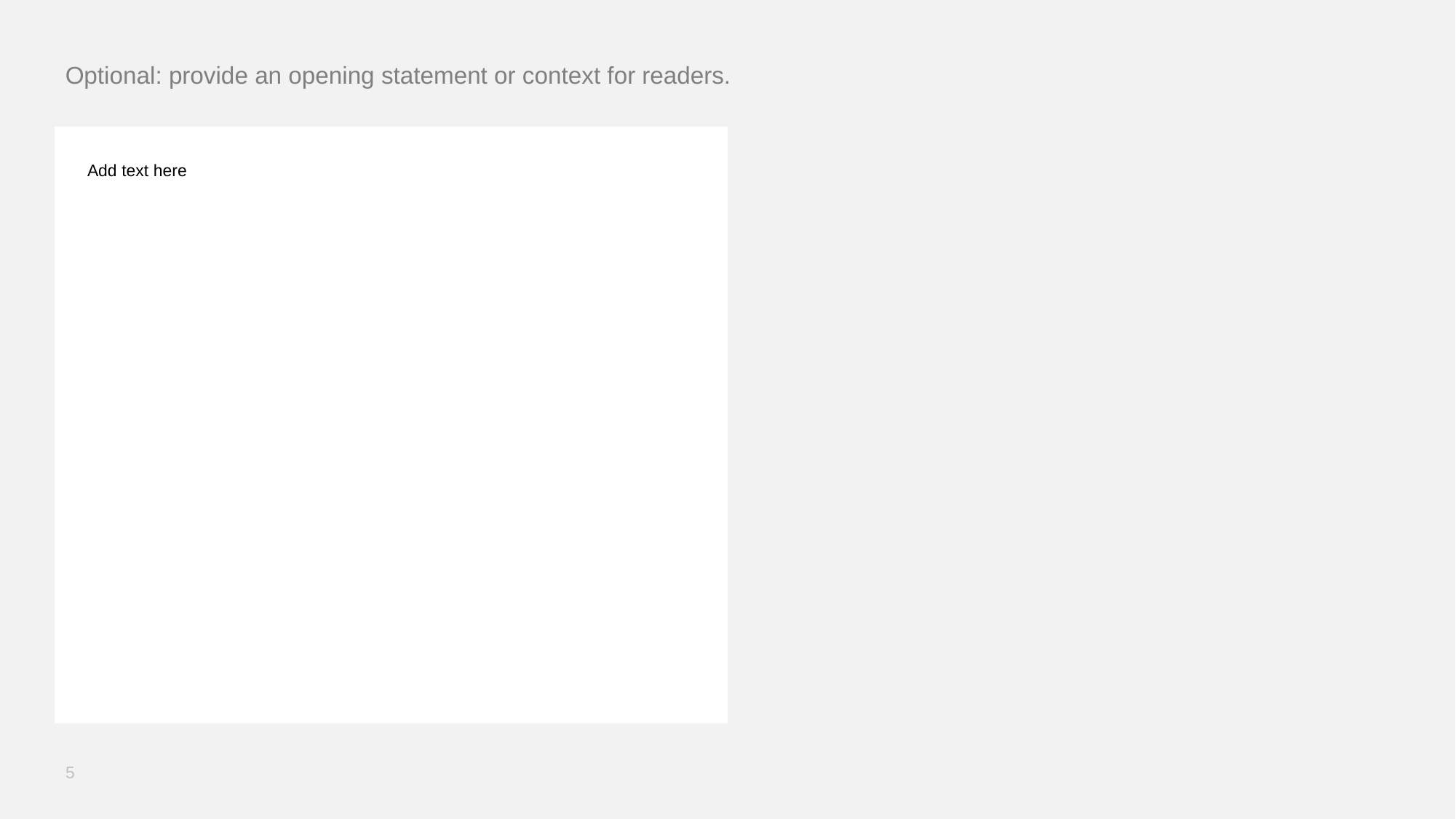

Optional: provide an opening statement or context for readers.

Add text here
5